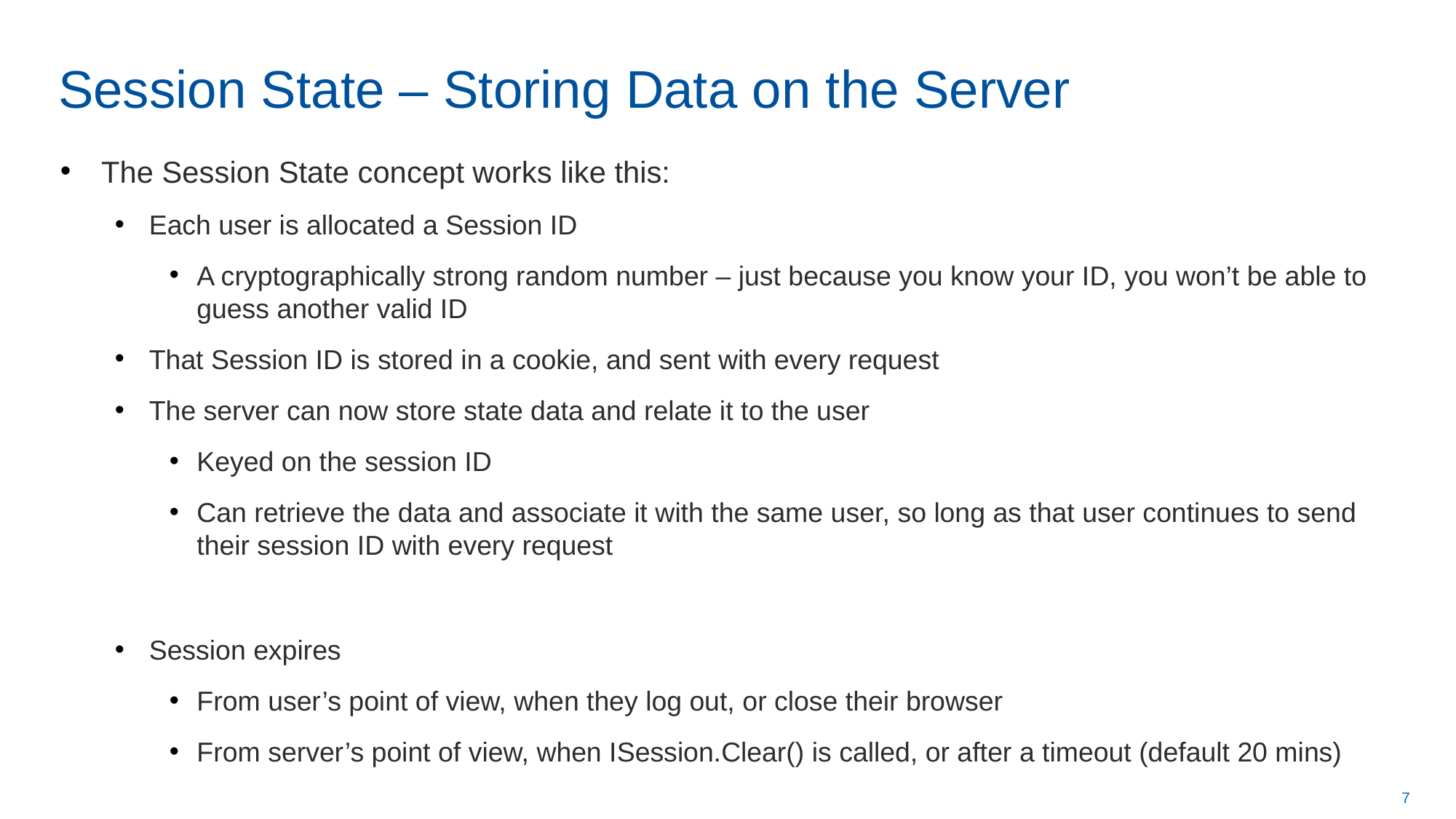

# Session State – Storing Data on the Server
The Session State concept works like this:
Each user is allocated a Session ID
A cryptographically strong random number – just because you know your ID, you won’t be able to guess another valid ID
That Session ID is stored in a cookie, and sent with every request
The server can now store state data and relate it to the user
Keyed on the session ID
Can retrieve the data and associate it with the same user, so long as that user continues to send their session ID with every request

Session expires
From user’s point of view, when they log out, or close their browser
From server’s point of view, when ISession.Clear() is called, or after a timeout (default 20 mins)